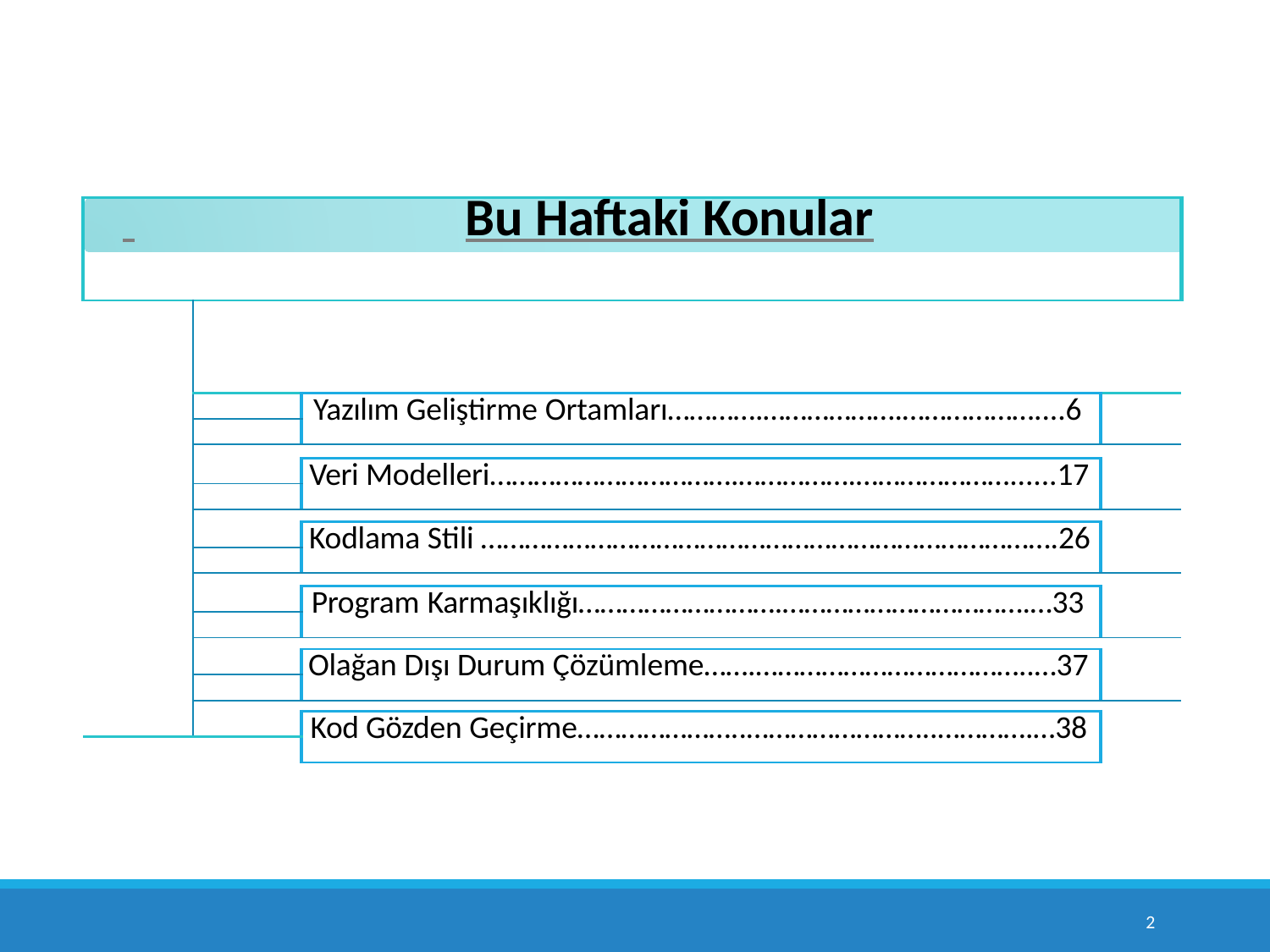

| Bu Haftaki Konular |  |  |  |
| --- | --- | --- | --- |
|  |  |  |  |
|  |  | Yazılım Geliştirme Ortamları………….……………….………………....6 |  |
|  |  |  |  |
|  |  |  |  |
|  |  | Veri Modelleri…………………………….…………….…………………......17 |  |
|  |  |  |  |
|  |  |  |  |
|  |  | Kodlama Stili …………………………………………………………………….26 |  |
|  |  |  |  |
|  |  |  |  |
|  |  | Program Karmaşıklığı……………………….…………………………….…33 |  |
|  |  |  |  |
|  |  |  |  |
|  |  | Olağan Dışı Durum Çözümleme…….………………………………..…37 |  |
|  |  |  |  |
|  |  |  |  |
|  |  | Kod Gözden Geçirme…………………..……………………..………….…38 |  |
|  |  |  |  |
2